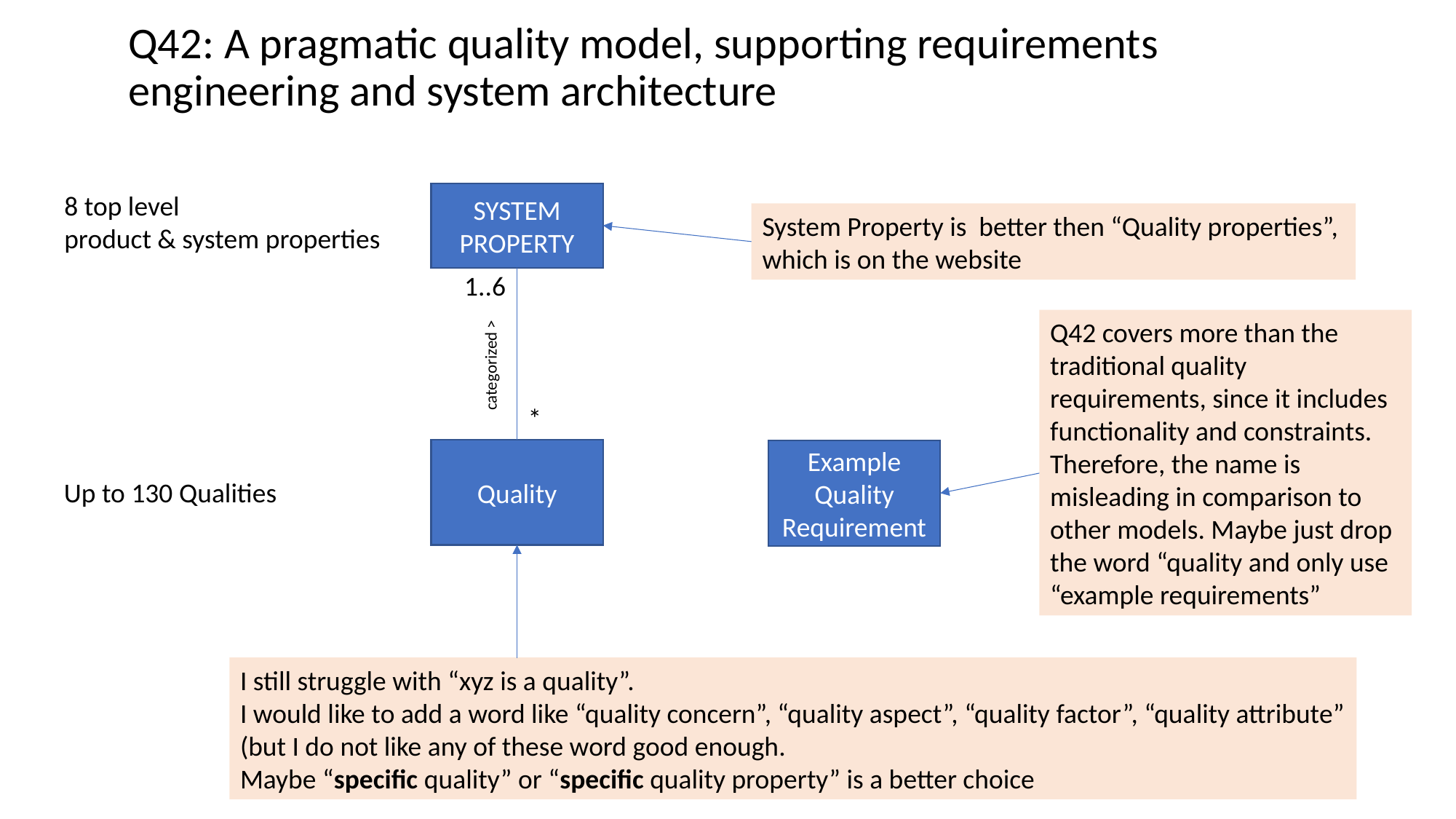

# Q42: A pragmatic quality model, supporting requirements engineering and system architecture
8 top level
product & system properties
SYSTEM
PROPERTY
System Property is  better then “Quality properties”,
which is on the website
1..6
Q42 covers more than the traditional quality requirements, since it includes functionality and constraints.
Therefore, the name is misleading in comparison to other models. Maybe just drop the word “quality and only use “example requirements”
categorized >
*
Quality
Example Quality Requirement
Up to 130 Qualities
I still struggle with “xyz is a quality”.
I would like to add a word like “quality concern”, “quality aspect”, “quality factor”, “quality attribute”
(but I do not like any of these word good enough.
Maybe “specific quality” or “specific quality property” is a better choice